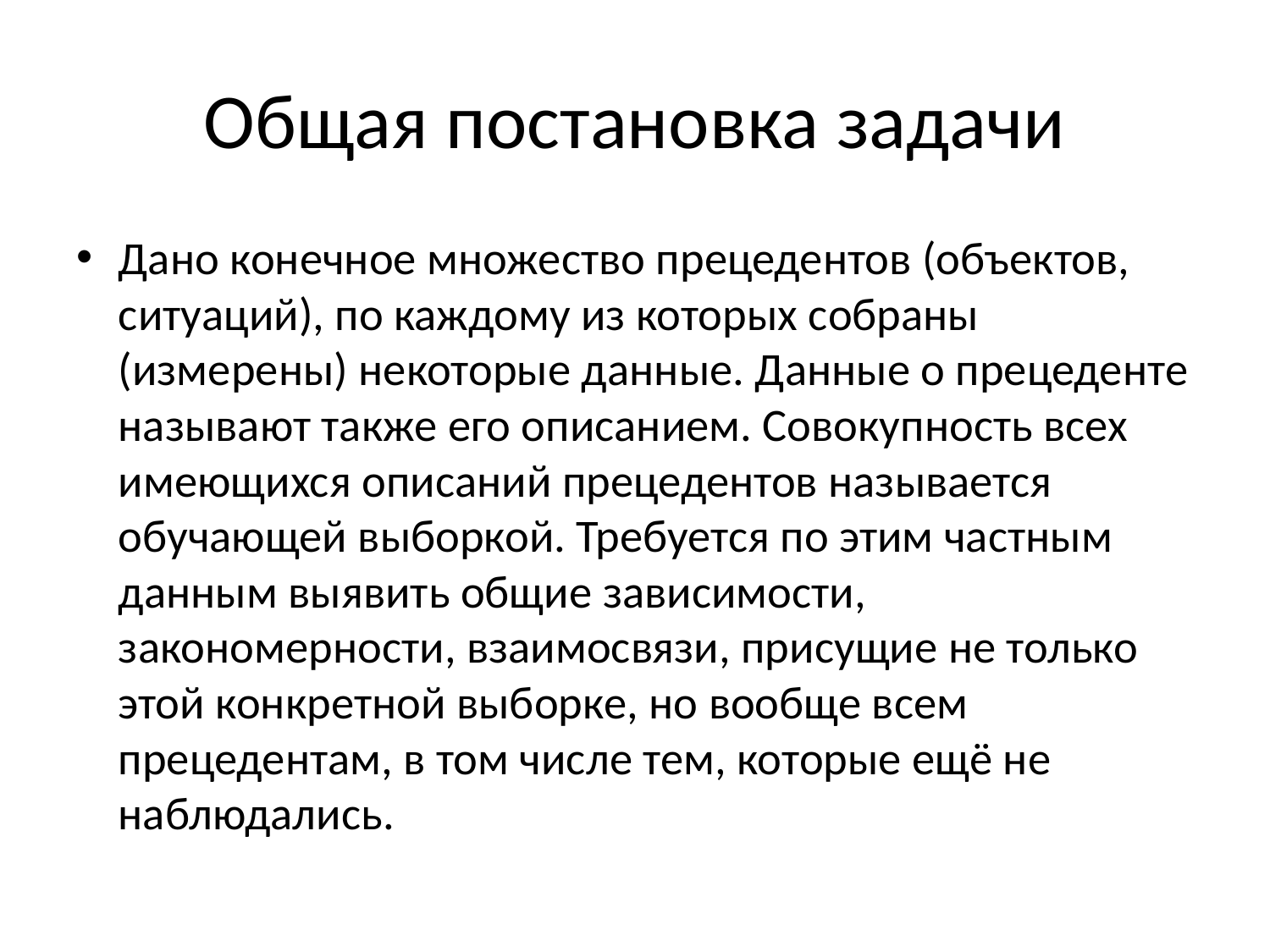

# Общая постановка задачи
Дано конечное множество прецедентов (объектов, ситуаций), по каждому из которых собраны (измерены) некоторые данные. Данные о прецеденте называют также его описанием. Совокупность всех имеющихся описаний прецедентов называется обучающей выборкой. Требуется по этим частным данным выявить общие зависимости, закономерности, взаимосвязи, присущие не только этой конкретной выборке, но вообще всем прецедентам, в том числе тем, которые ещё не наблюдались.